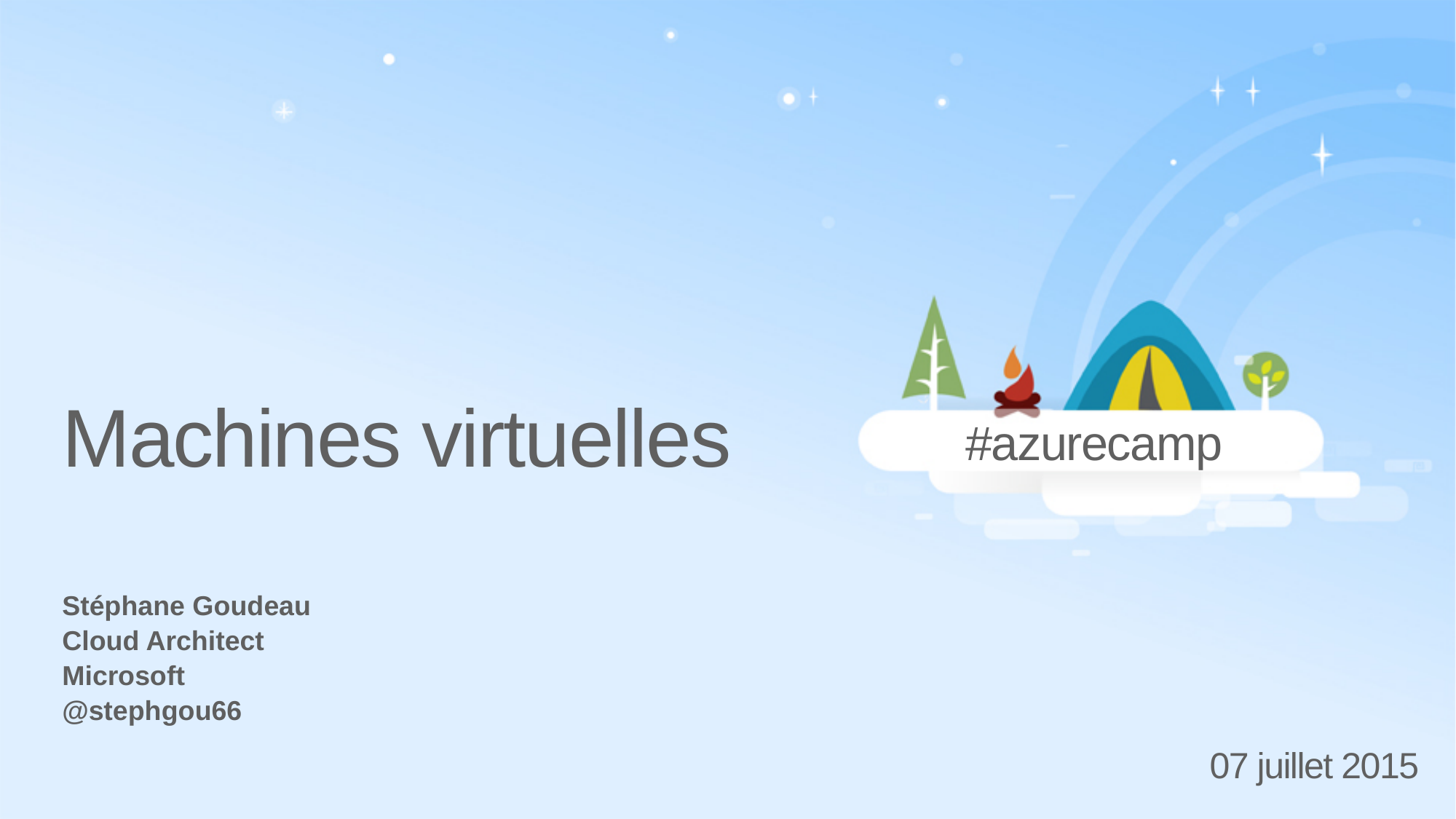

# Machines virtuelles
Stéphane Goudeau
Cloud Architect
Microsoft
@stephgou66